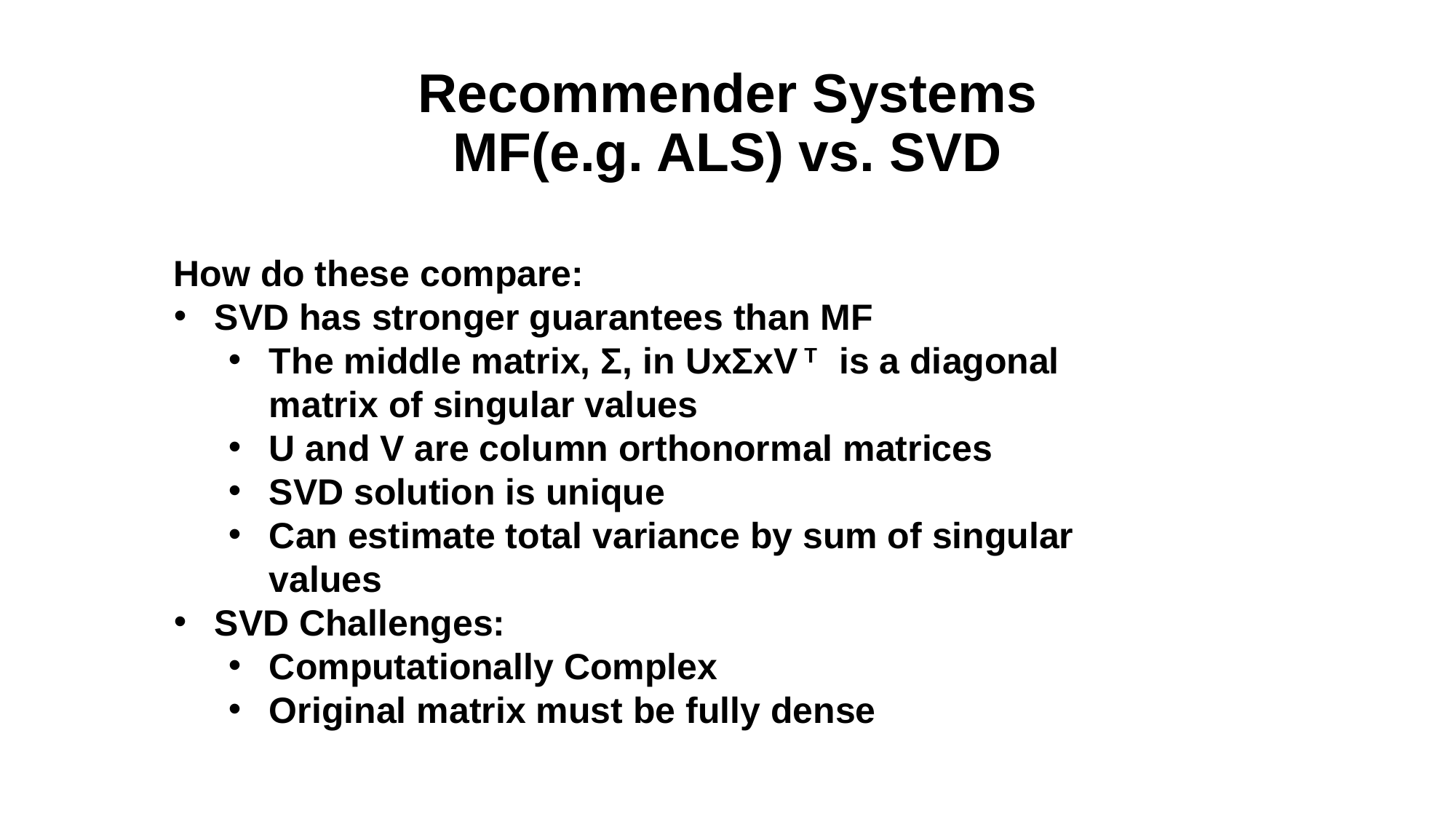

# Recommender Systems MF(e.g. ALS) vs. SVD
How do these compare:
SVD has stronger guarantees than MF
The middle matrix, Σ, in UxΣxV T   is a diagonal matrix of singular values
U and V are column orthonormal matrices
SVD solution is unique
Can estimate total variance by sum of singular values
SVD Challenges:
Computationally Complex
Original matrix must be fully dense